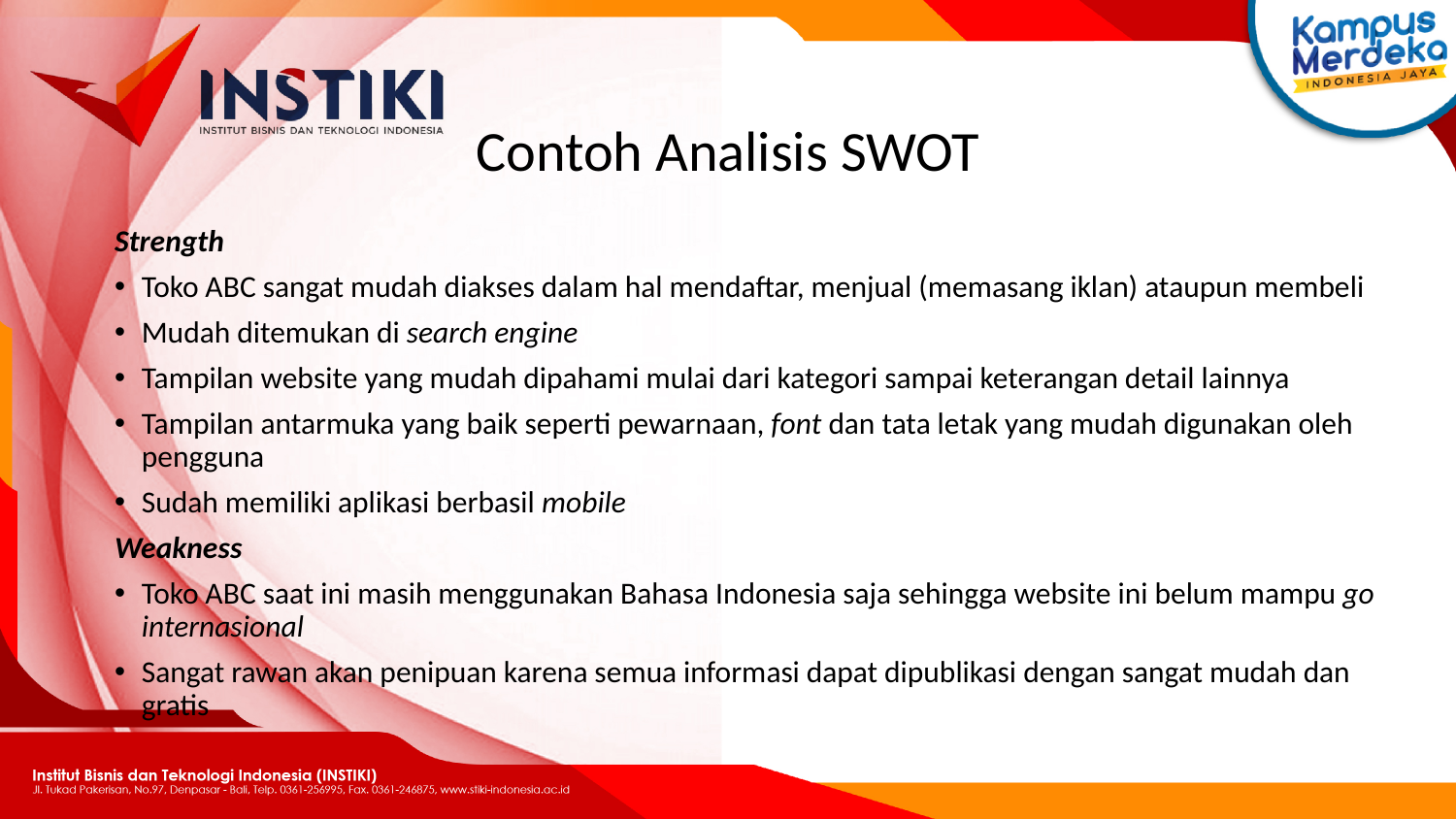

# Contoh Analisis SWOT
Strength
Toko ABC sangat mudah diakses dalam hal mendaftar, menjual (memasang iklan) ataupun membeli
Mudah ditemukan di search engine
Tampilan website yang mudah dipahami mulai dari kategori sampai keterangan detail lainnya
Tampilan antarmuka yang baik seperti pewarnaan, font dan tata letak yang mudah digunakan oleh pengguna
Sudah memiliki aplikasi berbasil mobile
Weakness
Toko ABC saat ini masih menggunakan Bahasa Indonesia saja sehingga website ini belum mampu go internasional
Sangat rawan akan penipuan karena semua informasi dapat dipublikasi dengan sangat mudah dan gratis